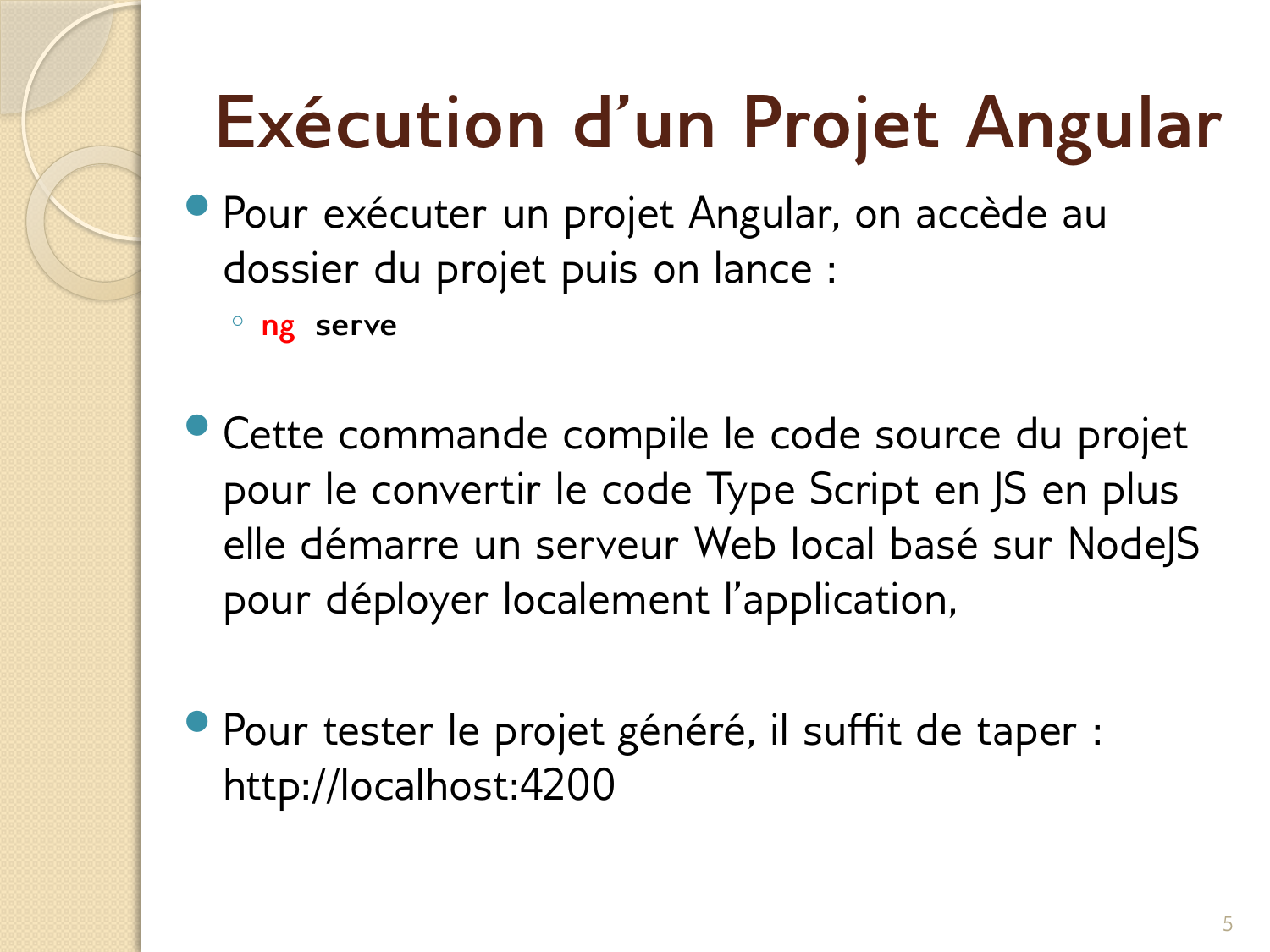

# Exécution d’un Projet Angular
Pour exécuter un projet Angular, on accède au dossier du projet puis on lance :
ng  serve

Cette commande compile le code source du projet pour le convertir le code Type Script en JS en plus elle démarre un serveur Web local basé sur NodeJS pour déployer localement l’application,

Pour tester le projet généré, il suffit de taper : http://localhost:4200

5